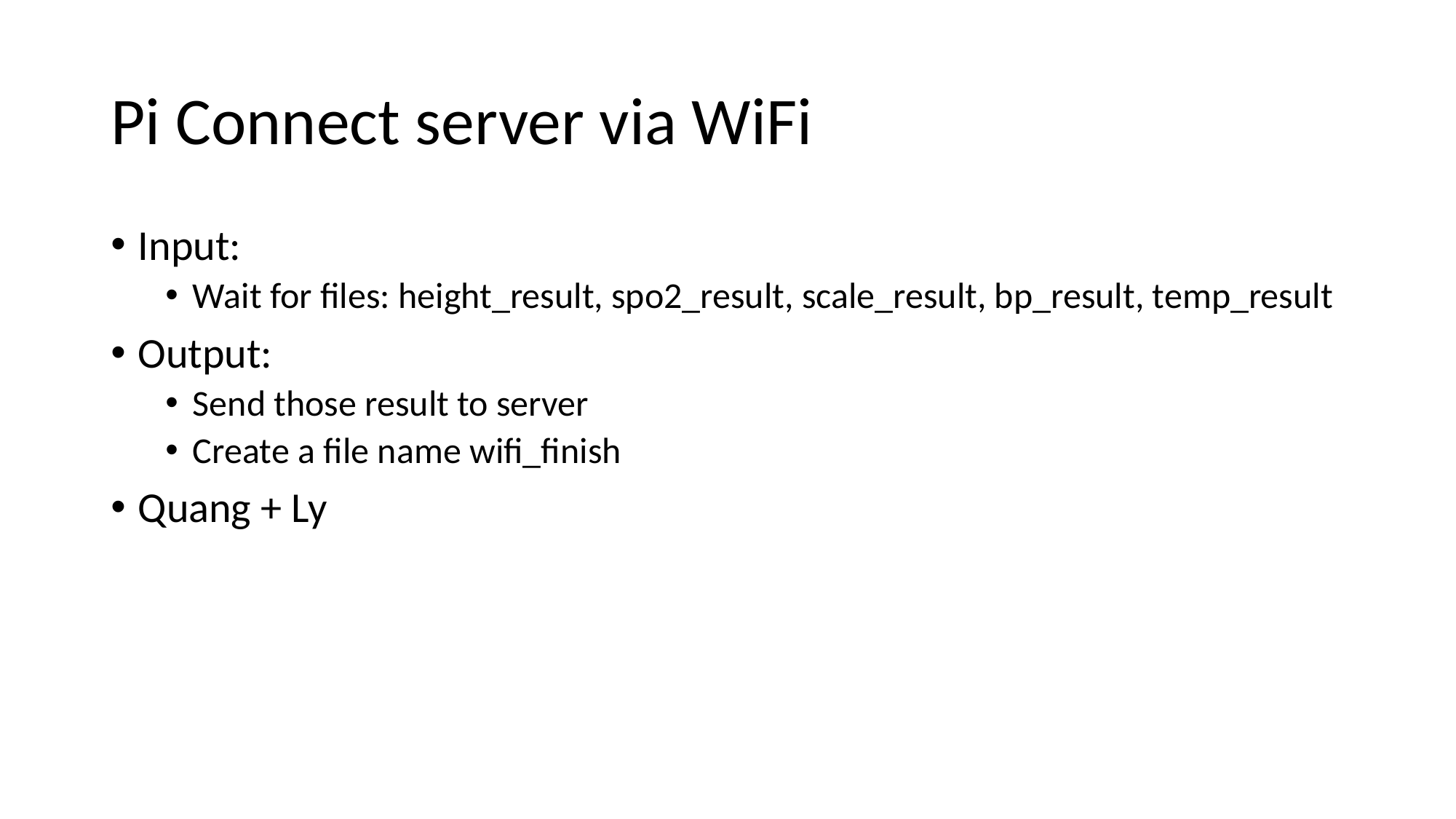

# Pi Connect server via WiFi
Input:
Wait for files: height_result, spo2_result, scale_result, bp_result, temp_result
Output:
Send those result to server
Create a file name wifi_finish
Quang + Ly